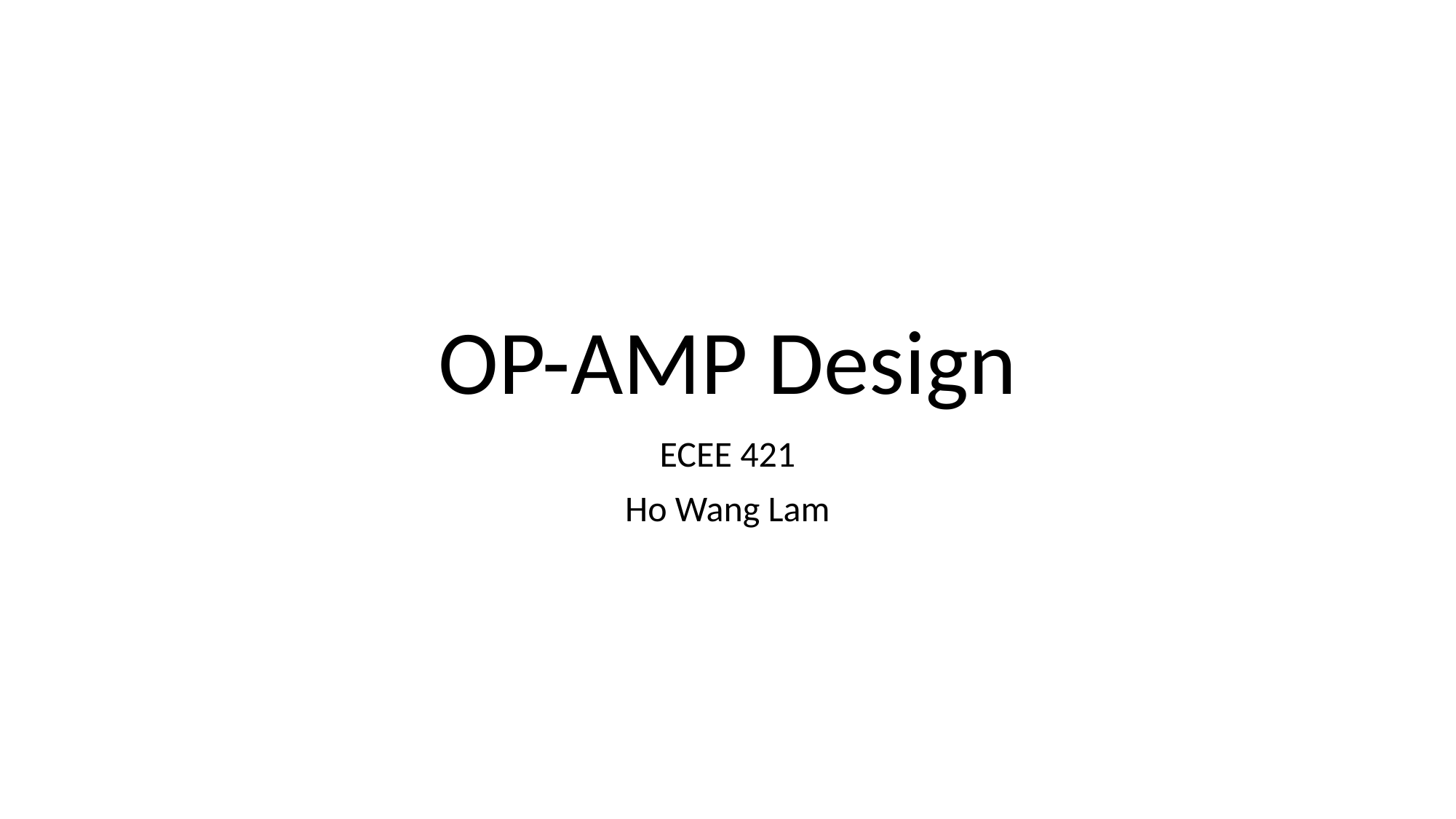

# OP-AMP Design
ECEE 421
Ho Wang Lam